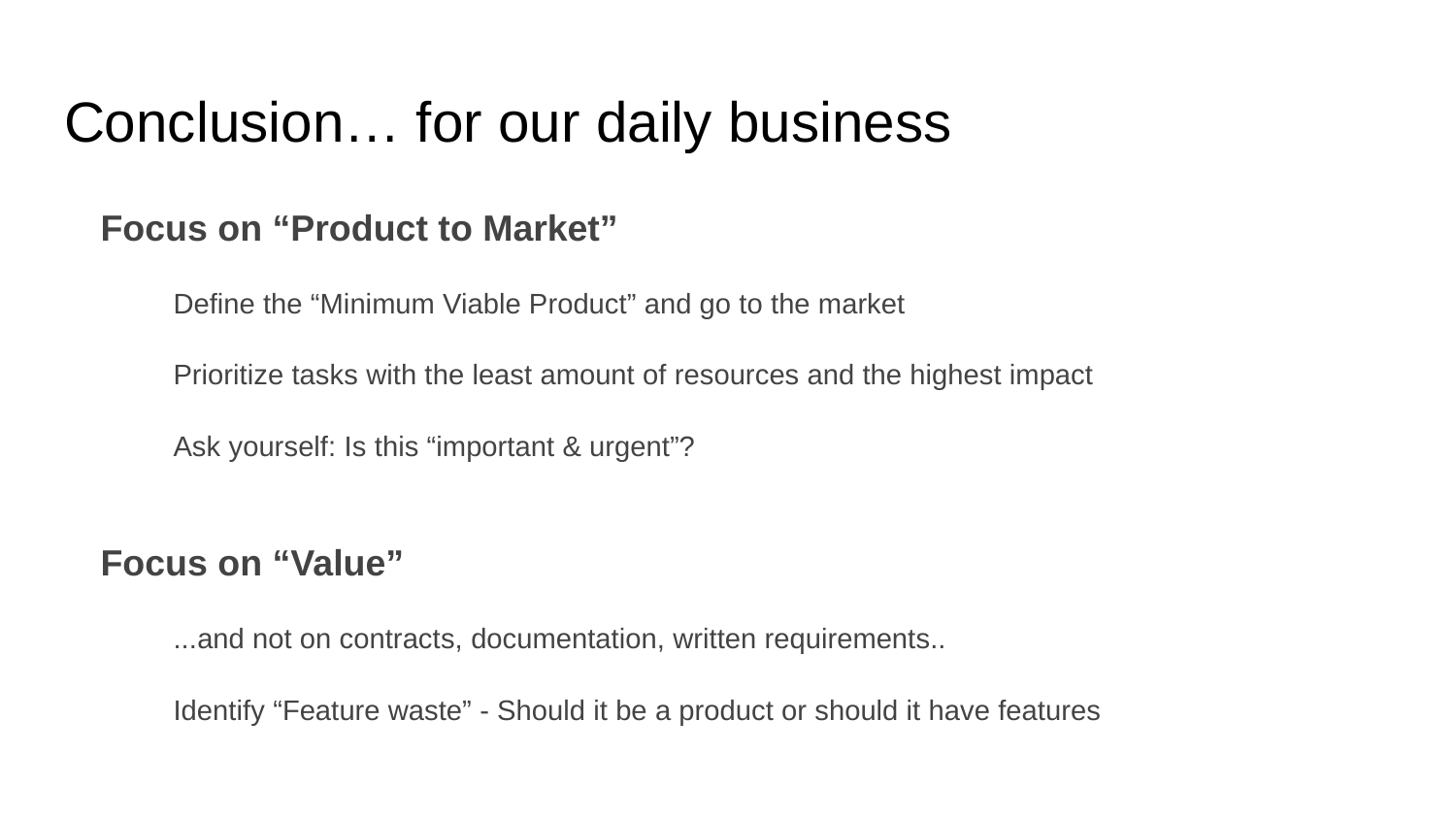

# Conclusion… for our daily business

Focus on “Product to Market”
Define the “Minimum Viable Product” and go to the market
Prioritize tasks with the least amount of resources and the highest impact
Ask yourself: Is this “important & urgent”?
Focus on “Value”
...and not on contracts, documentation, written requirements..
Identify “Feature waste” - Should it be a product or should it have features